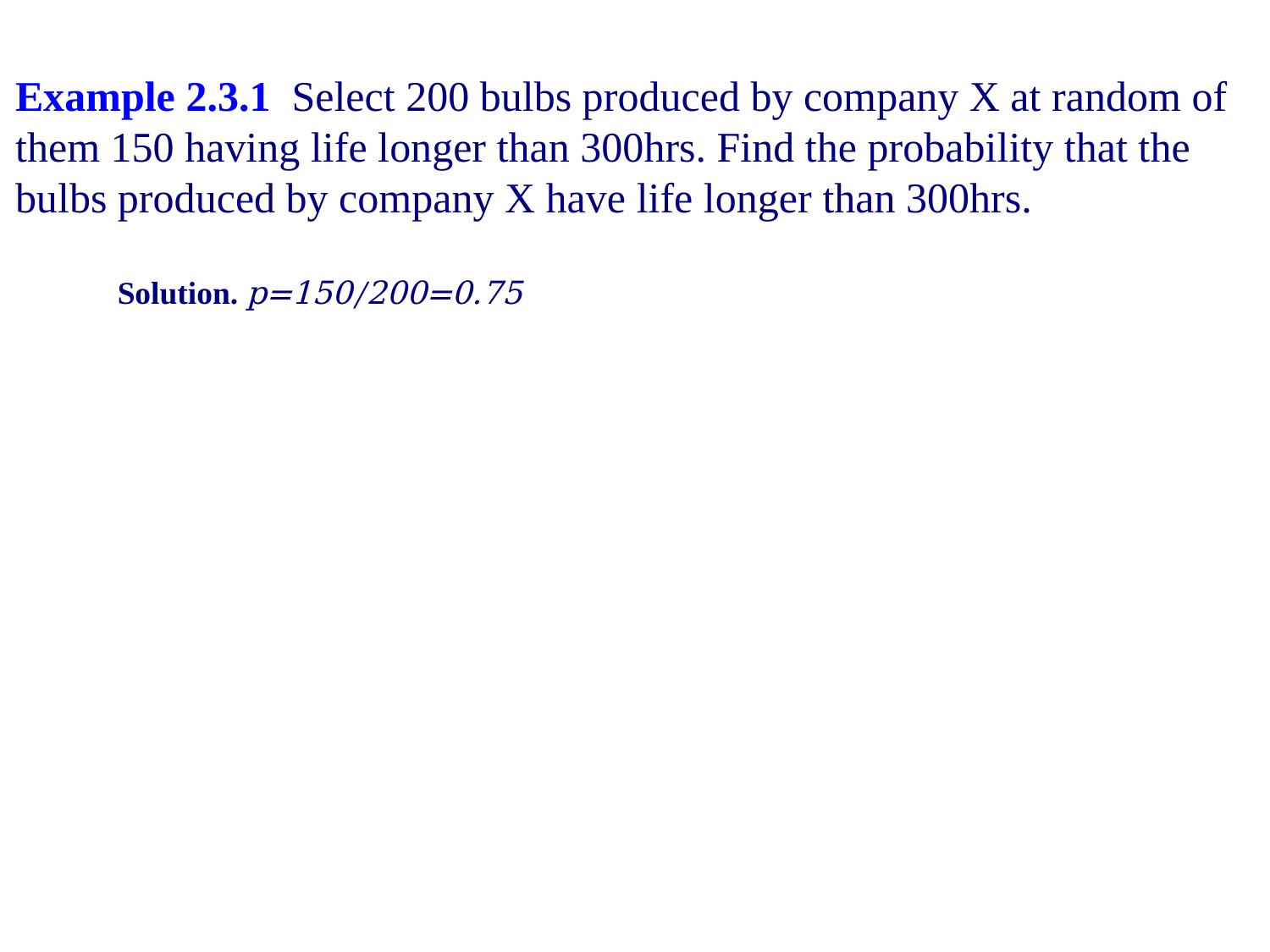

Example 2.3.1  Select 200 bulbs produced by company X at random of them 150 having life longer than 300hrs. Find the probability that the bulbs produced by company X have life longer than 300hrs.
Solution. p=150/200=0.75